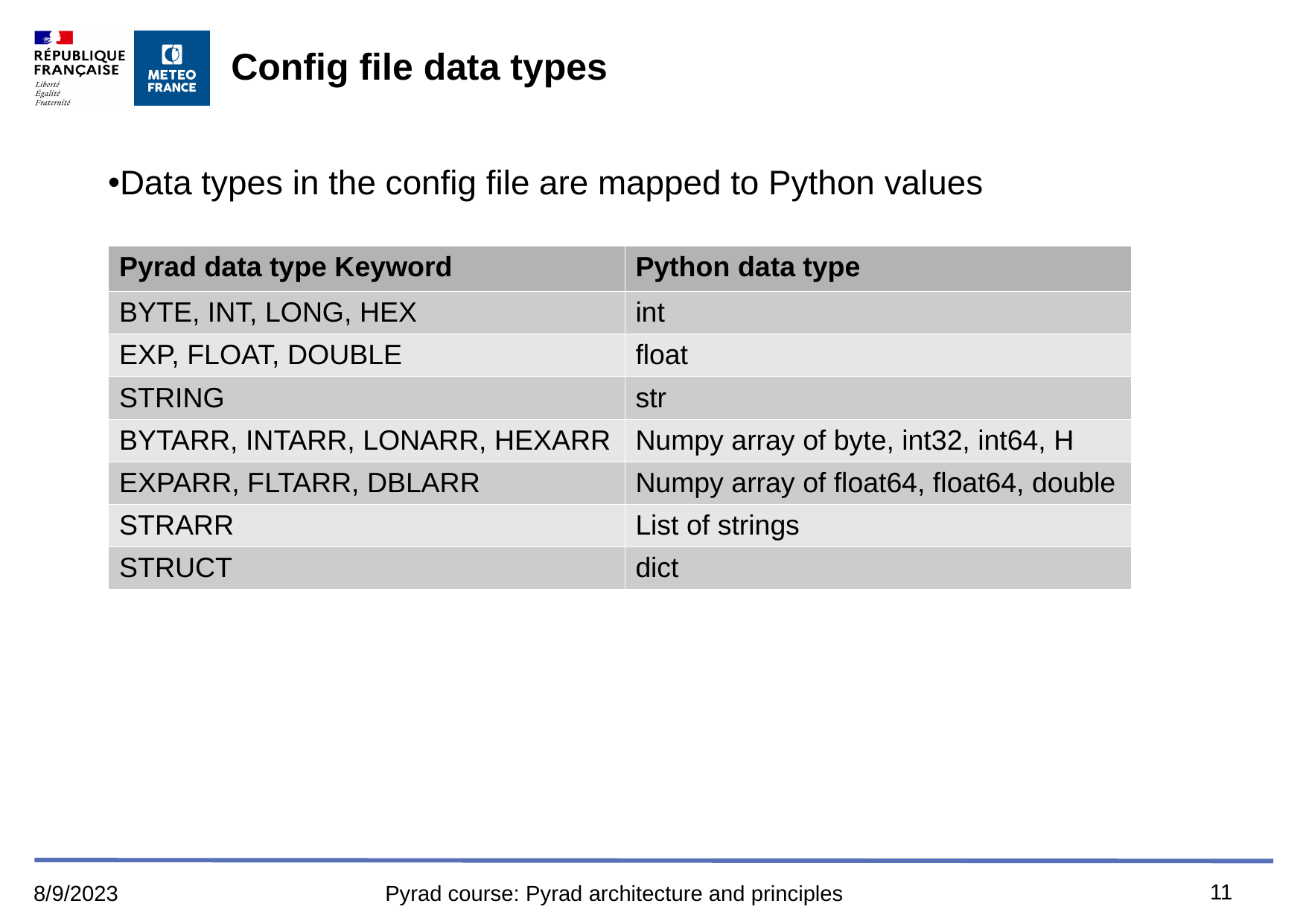

# Config file data types
Data types in the config file are mapped to Python values
| Pyrad data type Keyword | Python data type |
| --- | --- |
| BYTE, INT, LONG, HEX | int |
| EXP, FLOAT, DOUBLE | float |
| STRING | str |
| BYTARR, INTARR, LONARR, HEXARR | Numpy array of byte, int32, int64, H |
| EXPARR, FLTARR, DBLARR | Numpy array of float64, float64, double |
| STRARR | List of strings |
| STRUCT | dict |
11
8/9/2023
Pyrad course: Pyrad architecture and principles